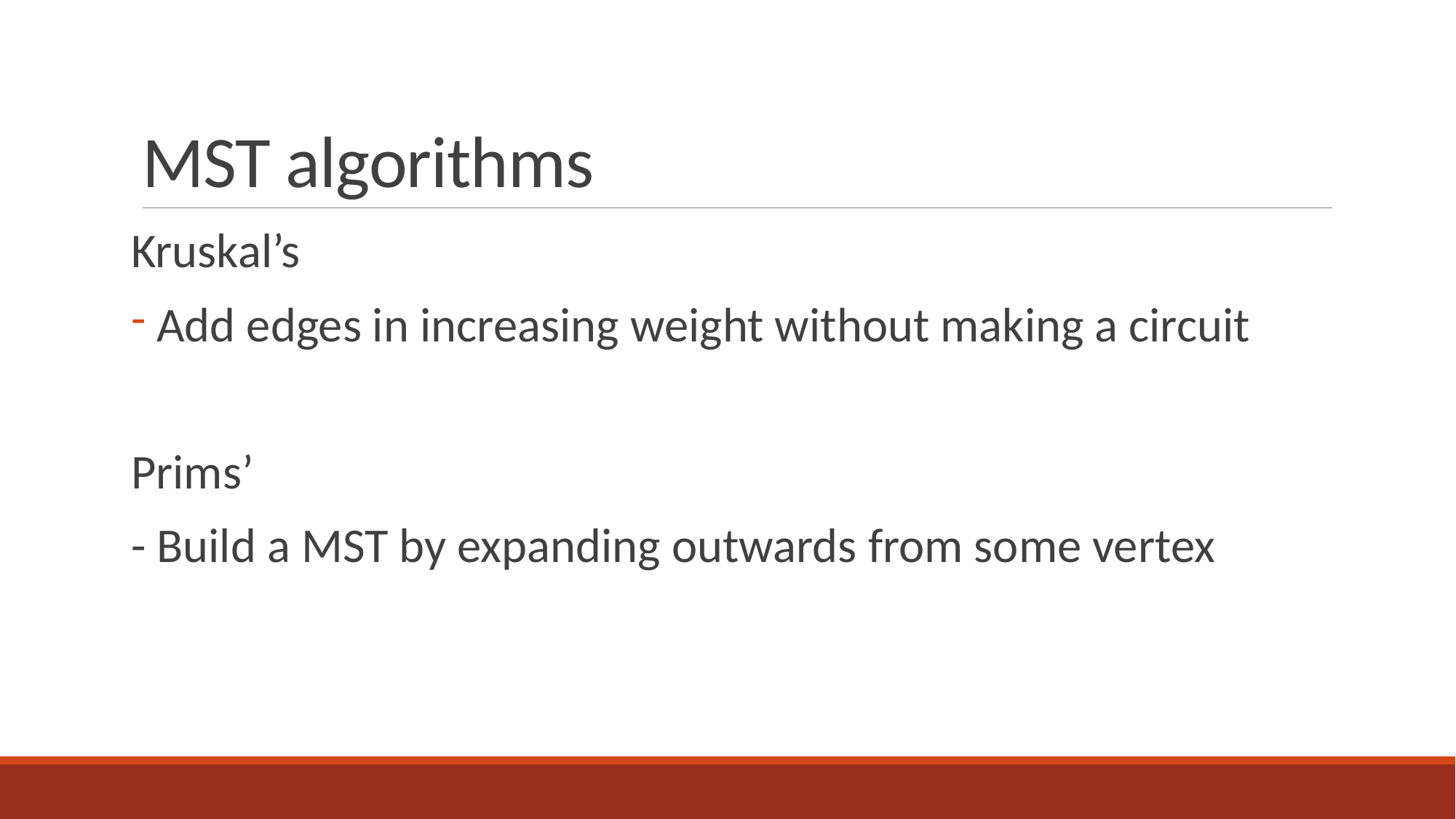

# MST algorithms
Kruskal’s
 Add edges in increasing weight without making a circuit

Prims’
- Build a MST by expanding outwards from some vertex